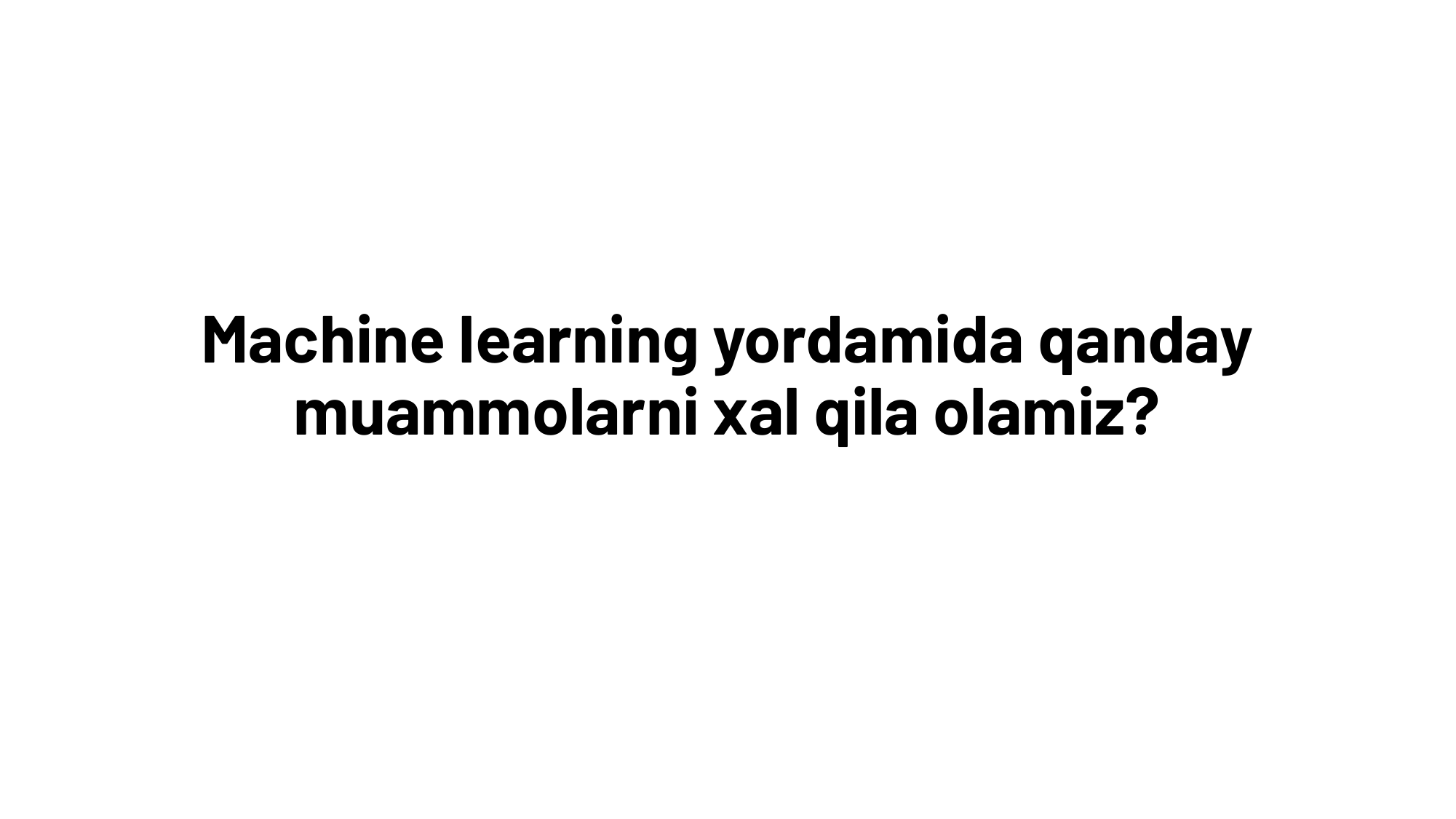

# Machine learning yordamida qanday muammolarni xal qila olamiz?